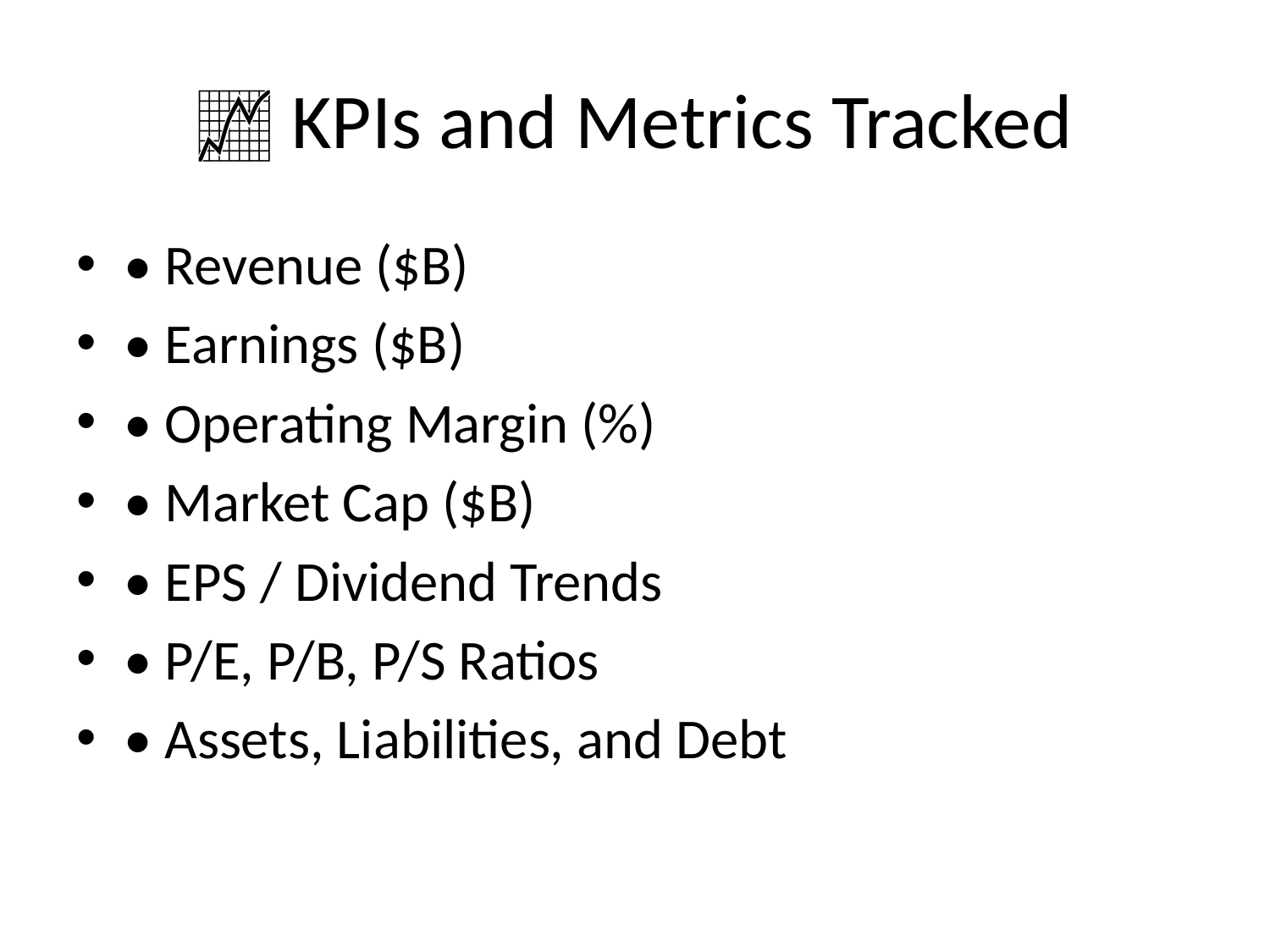

# 📈 KPIs and Metrics Tracked
• Revenue ($B)
• Earnings ($B)
• Operating Margin (%)
• Market Cap ($B)
• EPS / Dividend Trends
• P/E, P/B, P/S Ratios
• Assets, Liabilities, and Debt